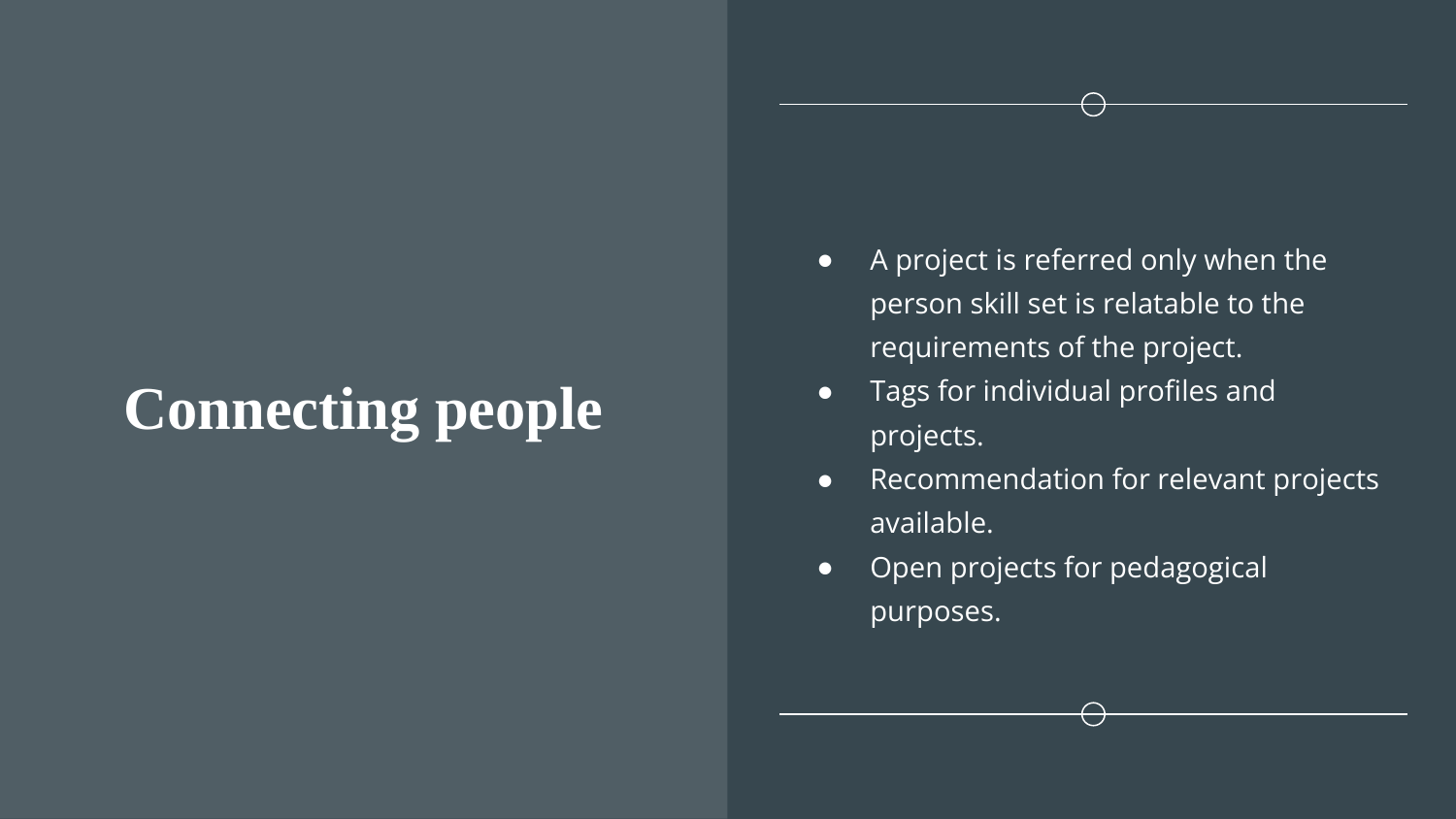

# Connecting people
A project is referred only when the person skill set is relatable to the requirements of the project.
Tags for individual profiles and projects.
Recommendation for relevant projects available.
Open projects for pedagogical purposes.